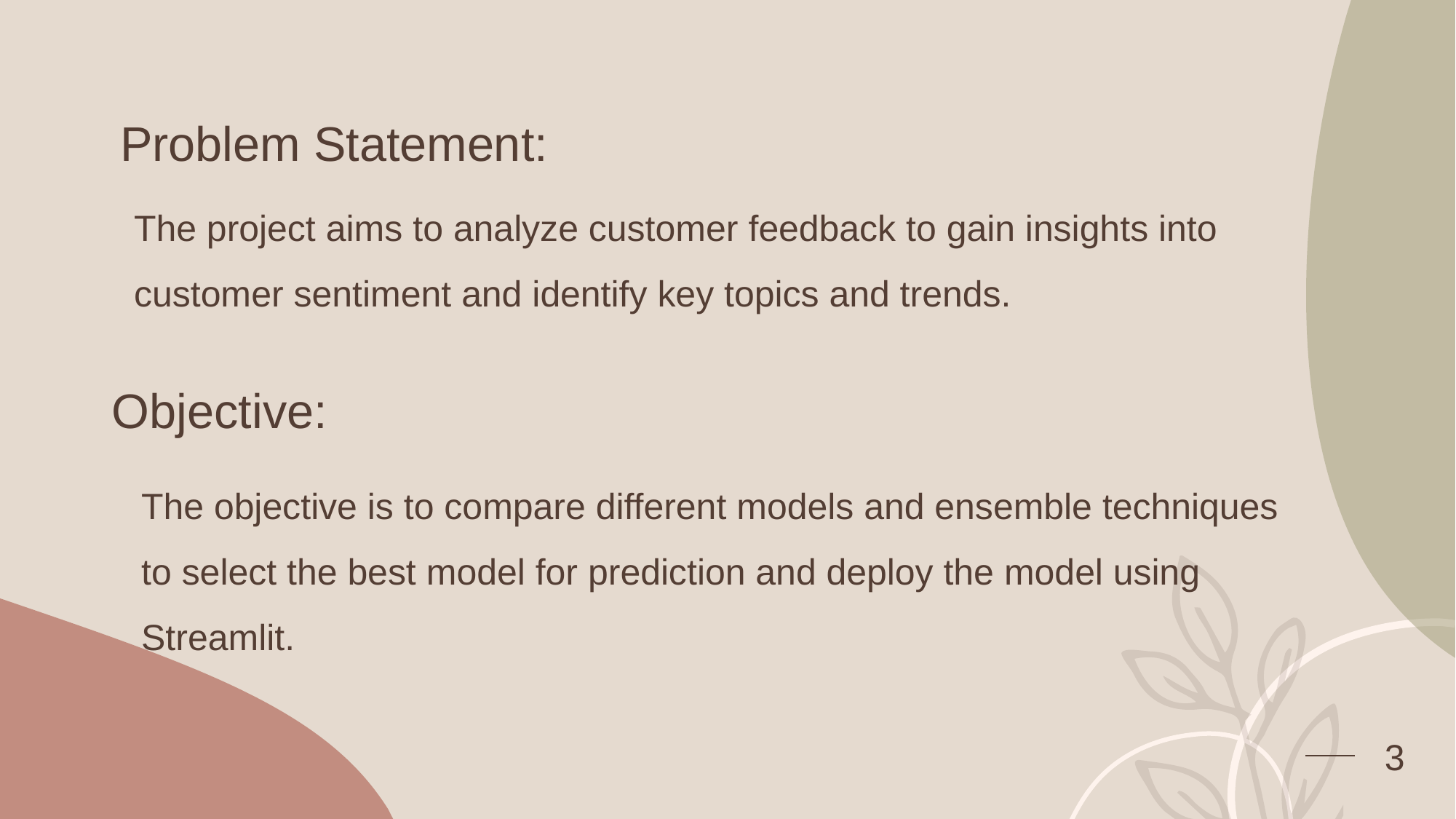

# Problem Statement:
The project aims to analyze customer feedback to gain insights into customer sentiment and identify key topics and trends.
Objective:
The objective is to compare different models and ensemble techniques   to select the best model for prediction and deploy the model using Streamlit.
3